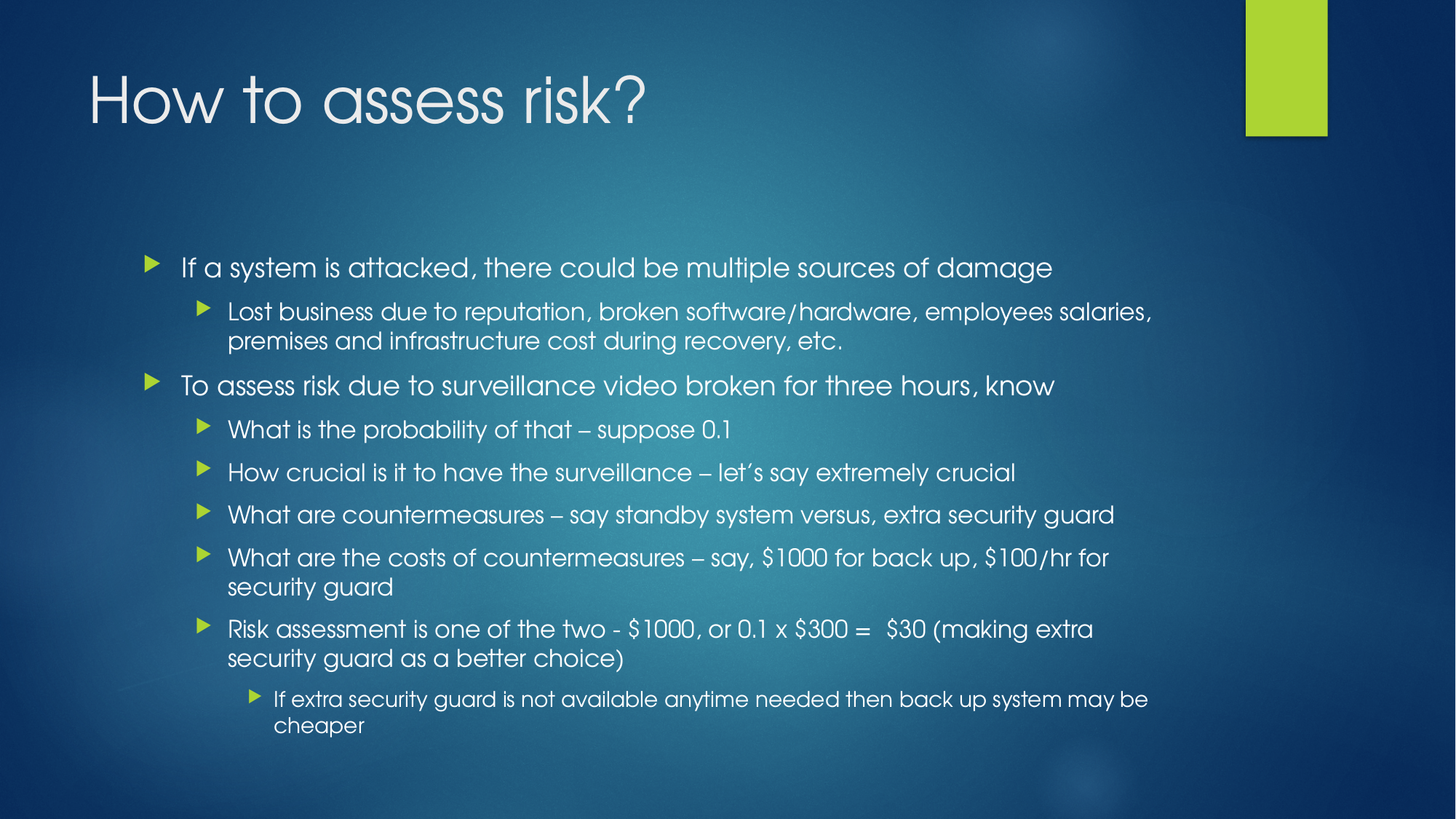

# How to assess risk?
If a system is attacked, there could be multiple sources of damage
Lost business due to reputation, broken software/hardware, employees salaries, premises and infrastructure cost during recovery, etc.
To assess risk due to surveillance video broken for three hours, know
What is the probability of that – suppose 0.1
How crucial is it to have the surveillance – let’s say extremely crucial
What are countermeasures – say standby system versus, extra security guard
What are the costs of countermeasures – say, $1000 for back up, $100/hr for security guard
Risk assessment is one of the two - $1000, or 0.1 x $300 =  $30 (making extra security guard as a better choice)
If extra security guard is not available anytime needed then back up system may be cheaper